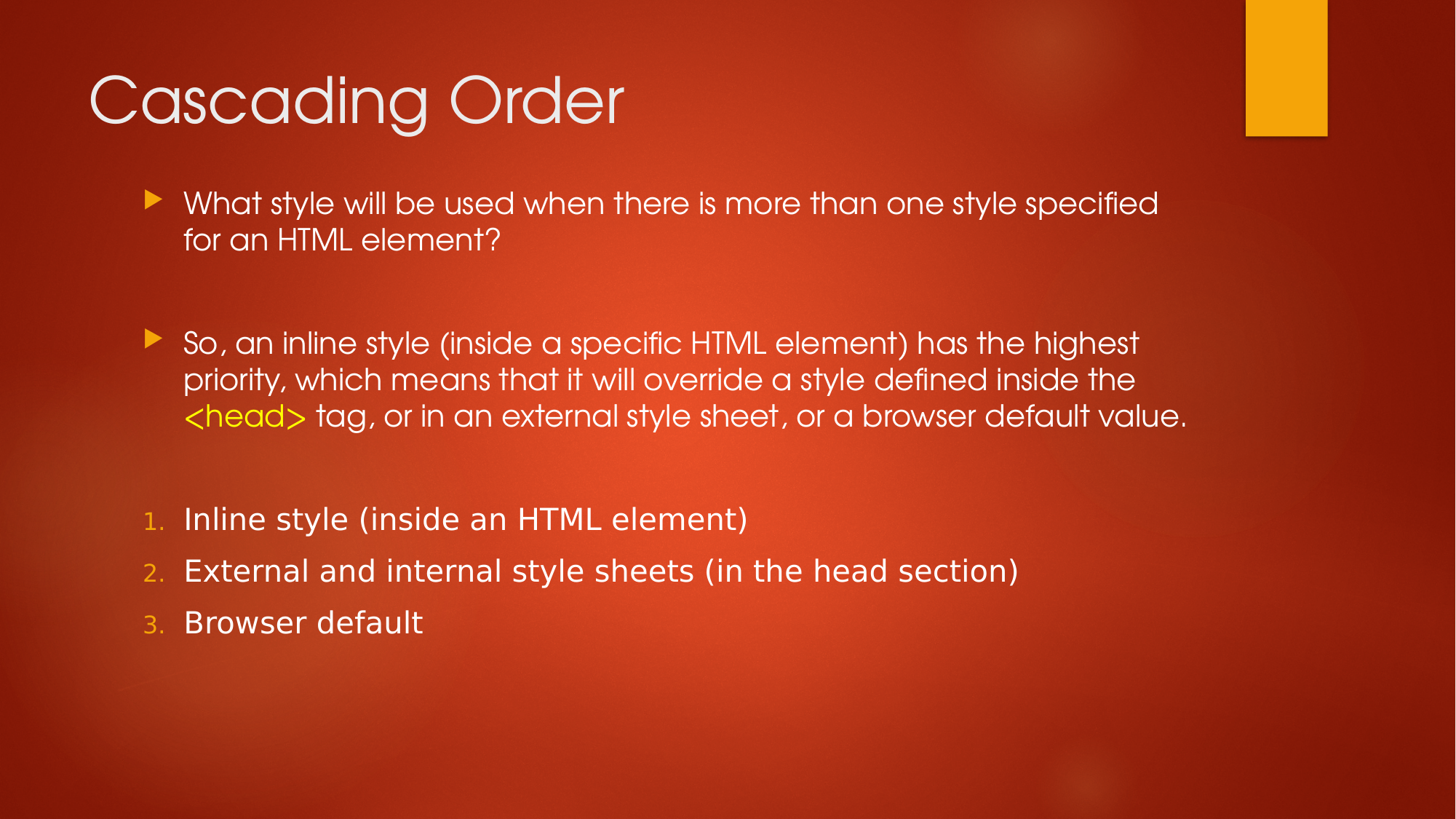

# Cascading Order
What style will be used when there is more than one style specified for an HTML element?

So, an inline style (inside a specific HTML element) has the highest priority, which means that it will override a style defined inside the <head> tag, or in an external style sheet, or a browser default value.

Inline style (inside an HTML element)
External and internal style sheets (in the head section)
Browser default